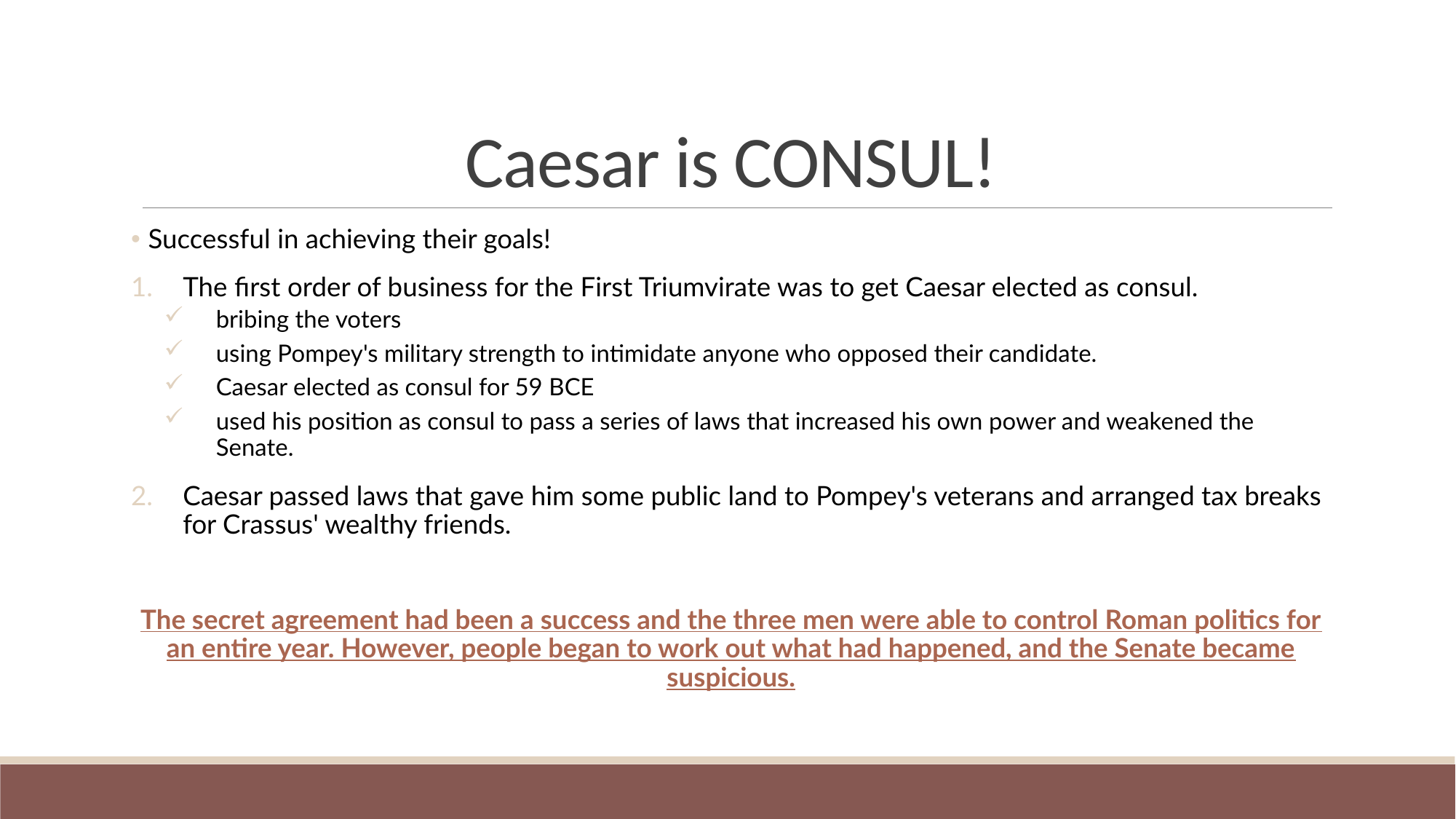

# Caesar is CONSUL!
 Successful in achieving their goals!
The first order of business for the First Triumvirate was to get Caesar elected as consul.
bribing the voters
using Pompey's military strength to intimidate anyone who opposed their candidate.
Caesar elected as consul for 59 BCE
used his position as consul to pass a series of laws that increased his own power and weakened the Senate.
Caesar passed laws that gave him some public land to Pompey's veterans and arranged tax breaks for Crassus' wealthy friends.

The secret agreement had been a success and the three men were able to control Roman politics for an entire year. However, people began to work out what had happened, and the Senate became suspicious.